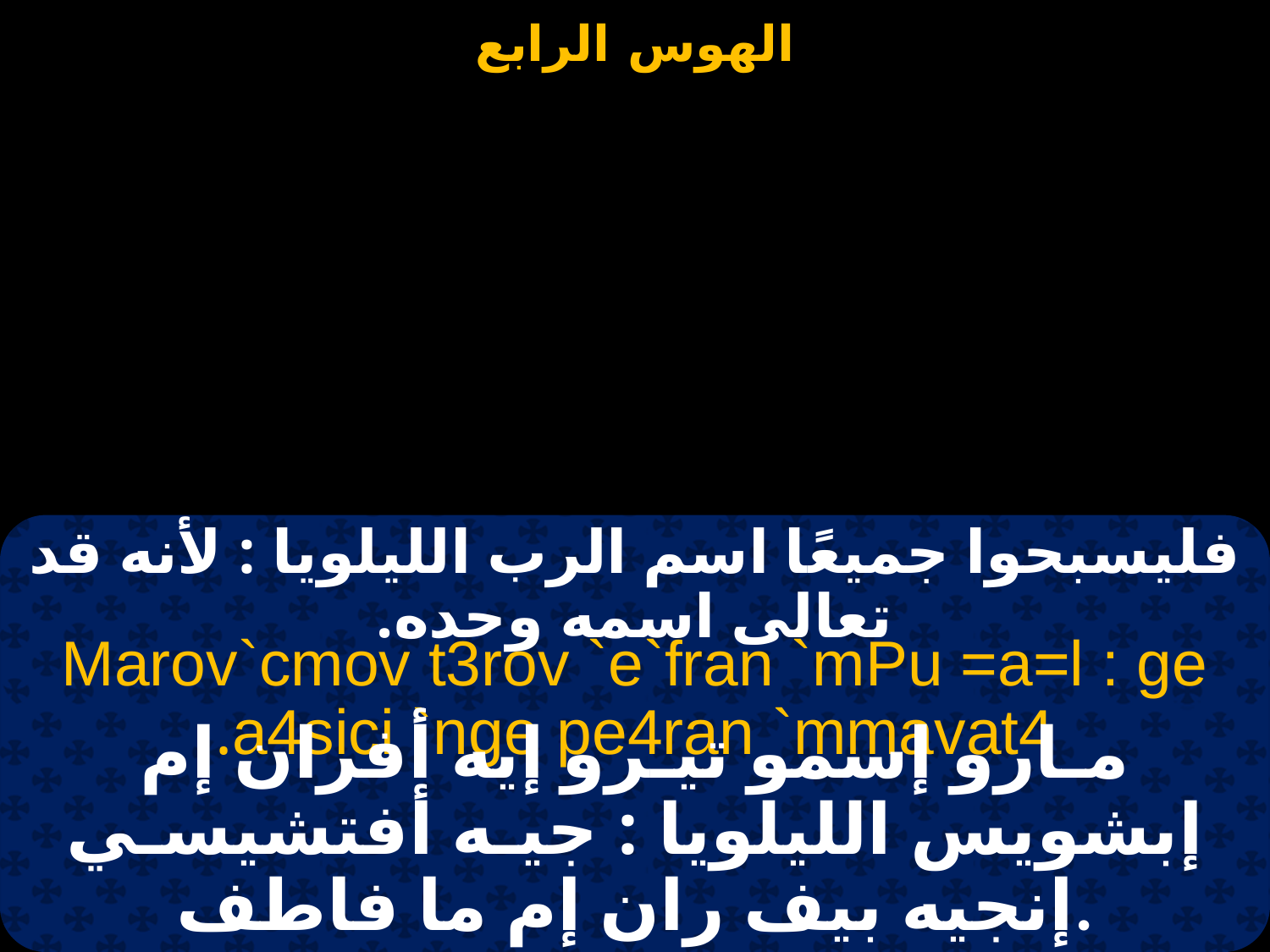

فليسبحوا جميعًا اسم الرب الليلويا : لأنه قد تعالى اسمه وحده.

Marov`cmov t3rov `e`fran `mPu =a=l : ge a4sici `nge pe4ran `mmavat4.
مـارو إسمو تيـرو إيه أفران إم إبشويس الليلويا : جيـه أفتشيسـي إنجيه بيف ران إم ما فاطف.